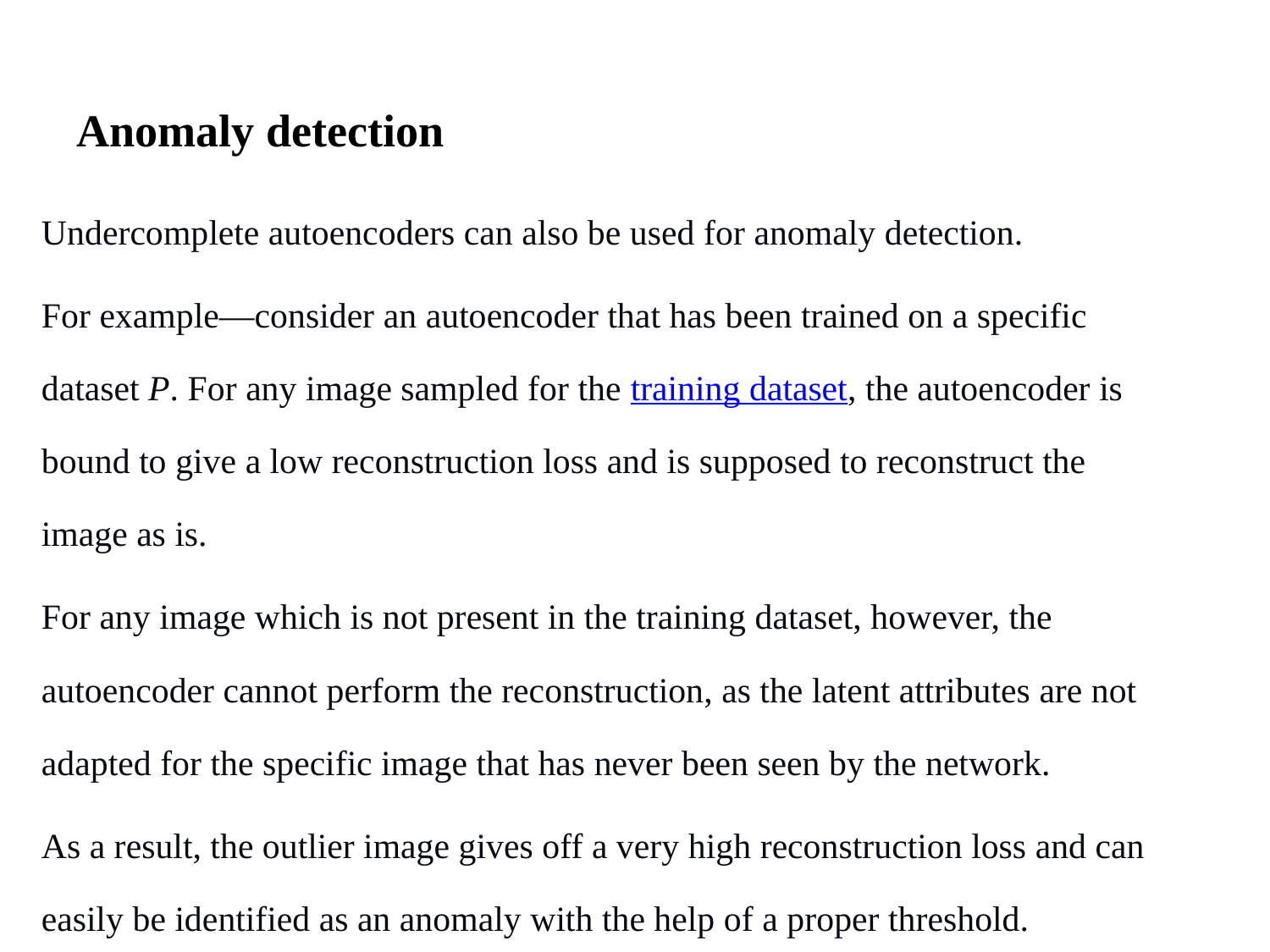

# Anomaly detection
Undercomplete autoencoders can also be used for anomaly detection.
For example—consider an autoencoder that has been trained on a specific dataset P. For any image sampled for the training dataset, the autoencoder is bound to give a low reconstruction loss and is supposed to reconstruct the image as is.
For any image which is not present in the training dataset, however, the autoencoder cannot perform the reconstruction, as the latent attributes are not adapted for the specific image that has never been seen by the network.
As a result, the outlier image gives off a very high reconstruction loss and can easily be identified as an anomaly with the help of a proper threshold.

Dr Anila-Deep Learning-VII sem 2024-25